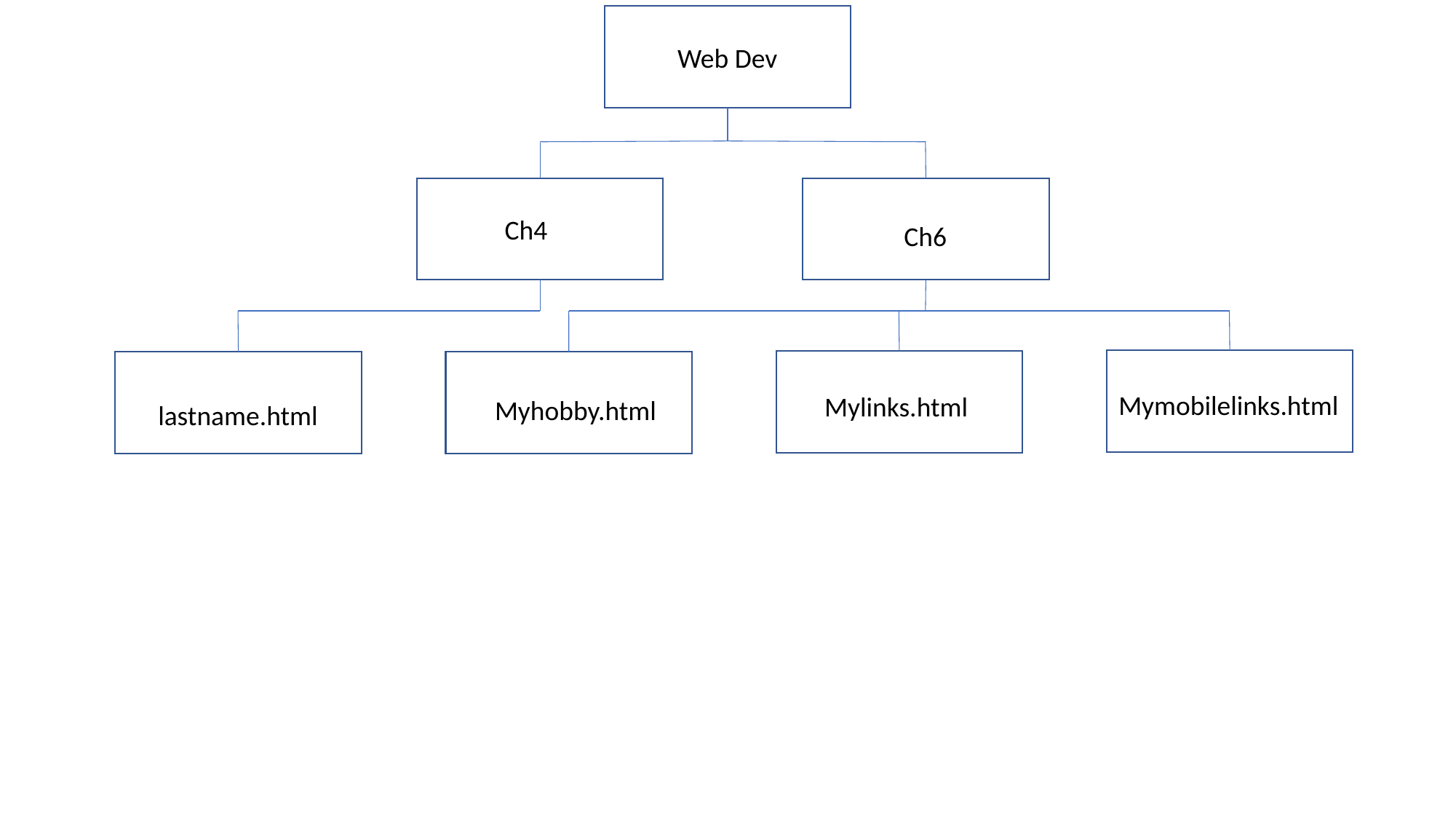

Web Dev

Ch4
Ch6

Mymobilelinks.html
Mylinks.html
Myhobby.html
lastname.html